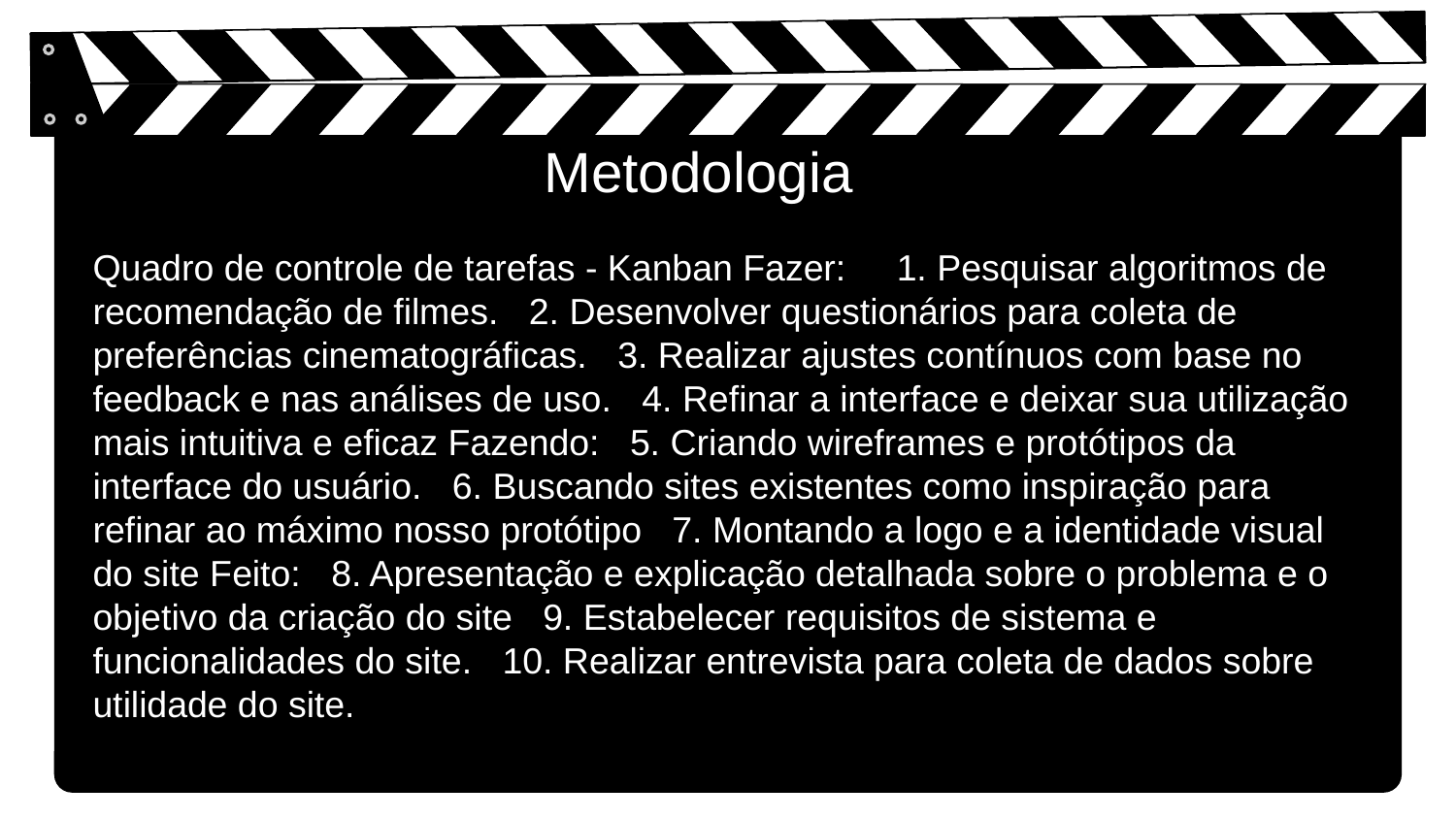

# Metodologia
Quadro de controle de tarefas - Kanban Fazer:     1. Pesquisar algoritmos de recomendação de filmes.   2. Desenvolver questionários para coleta de preferências cinematográficas.   3. Realizar ajustes contínuos com base no feedback e nas análises de uso.   4. Refinar a interface e deixar sua utilização mais intuitiva e eficaz Fazendo:   5. Criando wireframes e protótipos da interface do usuário.   6. Buscando sites existentes como inspiração para refinar ao máximo nosso protótipo   7. Montando a logo e a identidade visual do site Feito:   8. Apresentação e explicação detalhada sobre o problema e o objetivo da criação do site   9. Estabelecer requisitos de sistema e funcionalidades do site.   10. Realizar entrevista para coleta de dados sobre utilidade do site.